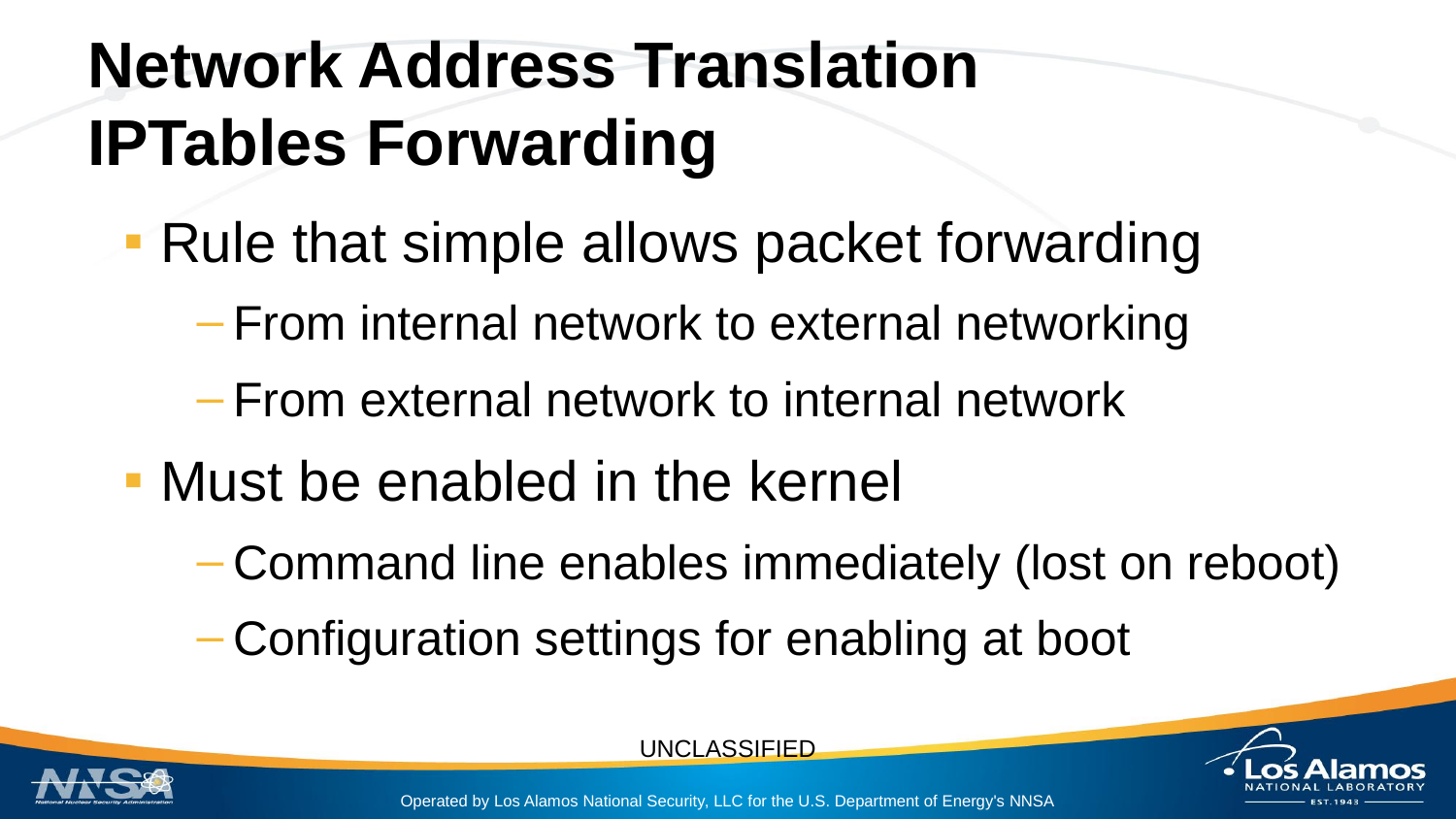

# Network Address Translation
IPTables Forwarding
Rule that simple allows packet forwarding
From internal network to external networking
From external network to internal network
Must be enabled in the kernel
Command line enables immediately (lost on reboot)
Configuration settings for enabling at boot